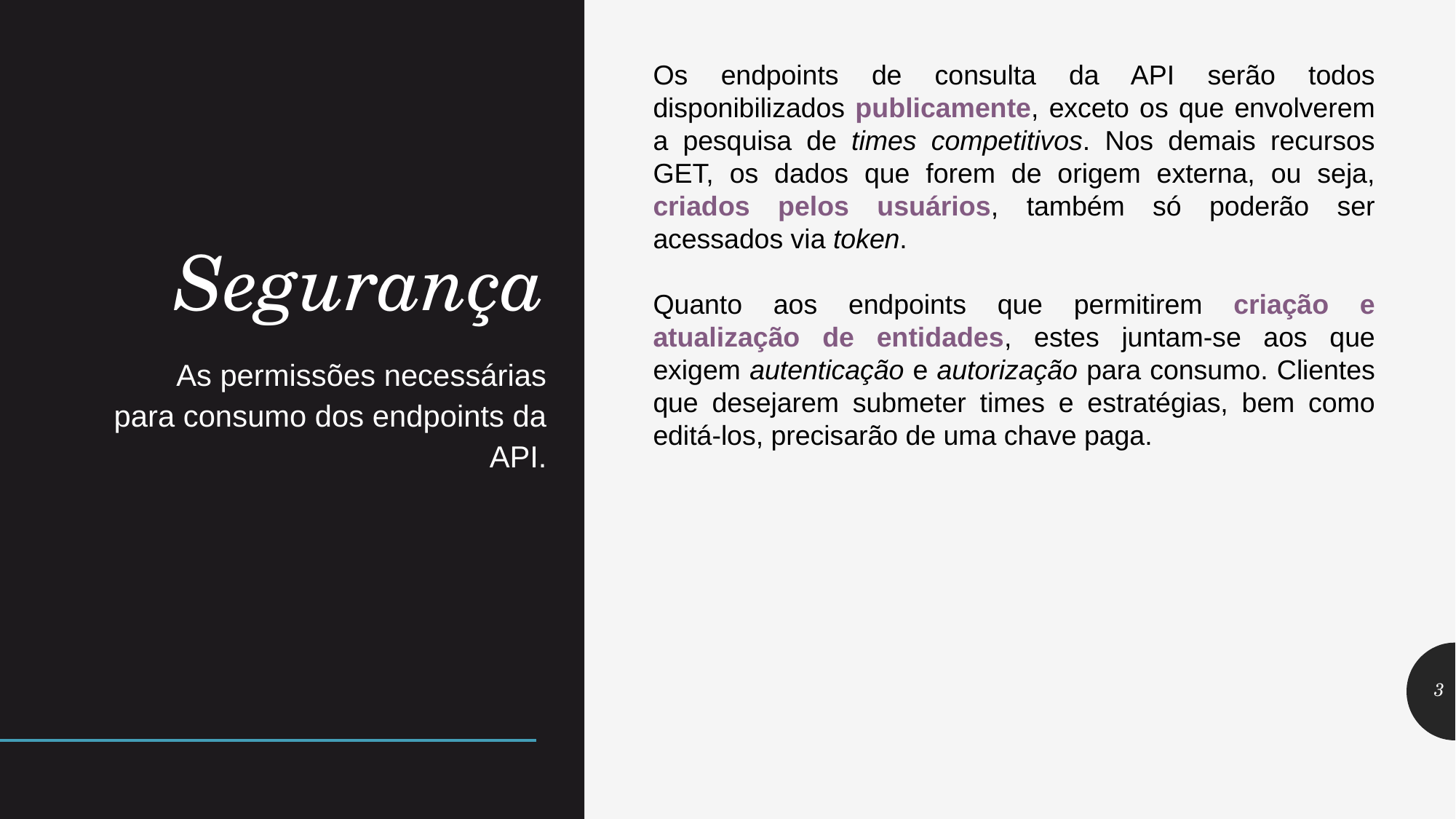

Os endpoints de consulta da API serão todos disponibilizados publicamente, exceto os que envolverem a pesquisa de times competitivos. Nos demais recursos GET, os dados que forem de origem externa, ou seja, criados pelos usuários, também só poderão ser acessados via token.

Quanto aos endpoints que permitirem criação e atualização de entidades, estes juntam-se aos que exigem autenticação e autorização para consumo. Clientes que desejarem submeter times e estratégias, bem como editá-los, precisarão de uma chave paga.
# Segurança
As permissões necessárias para consumo dos endpoints da API.
3